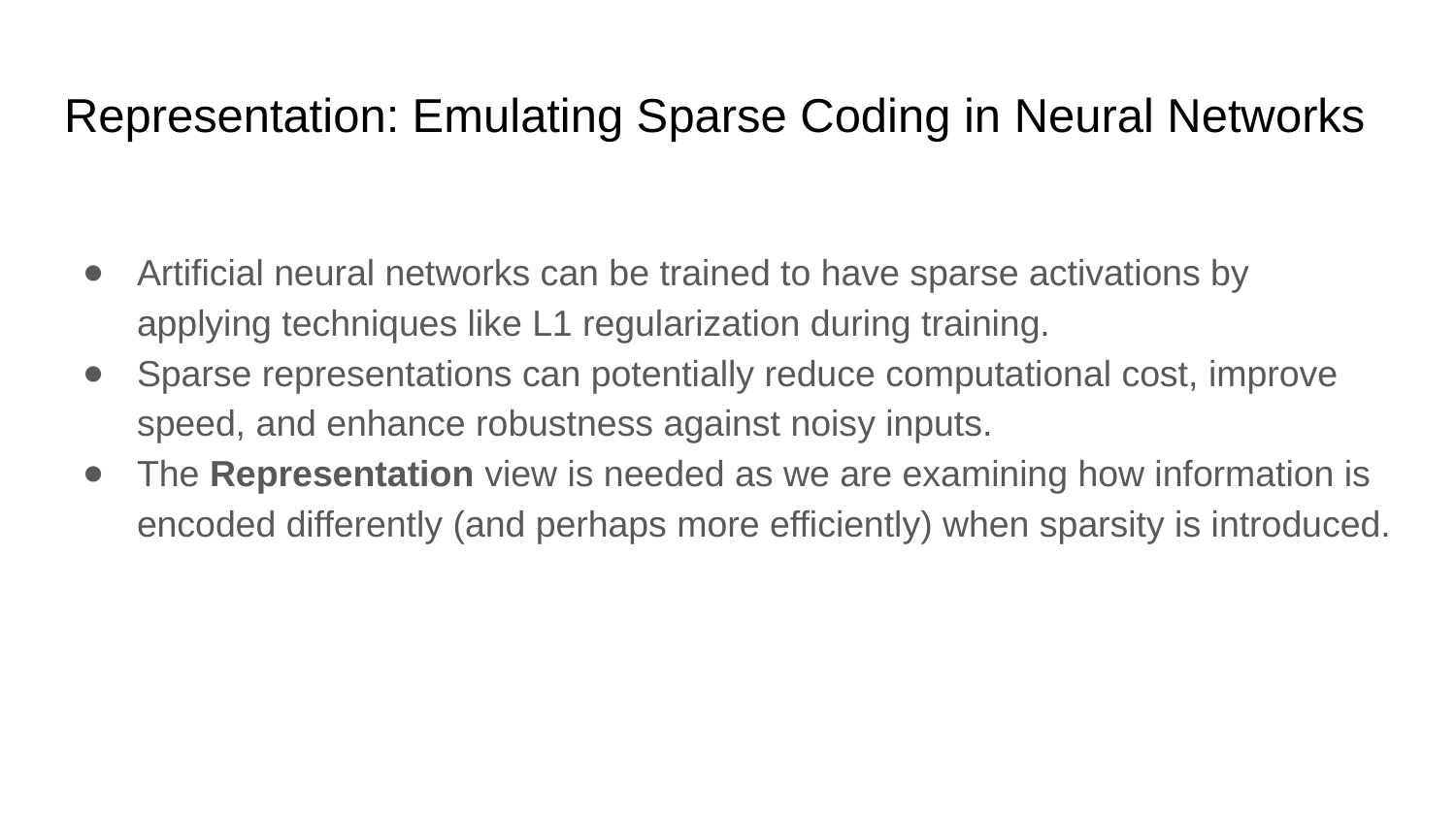

# Representation: Emulating Sparse Coding in Neural Networks
Artificial neural networks can be trained to have sparse activations by applying techniques like L1 regularization during training.
Sparse representations can potentially reduce computational cost, improve speed, and enhance robustness against noisy inputs.
The Representation view is needed as we are examining how information is encoded differently (and perhaps more efficiently) when sparsity is introduced.